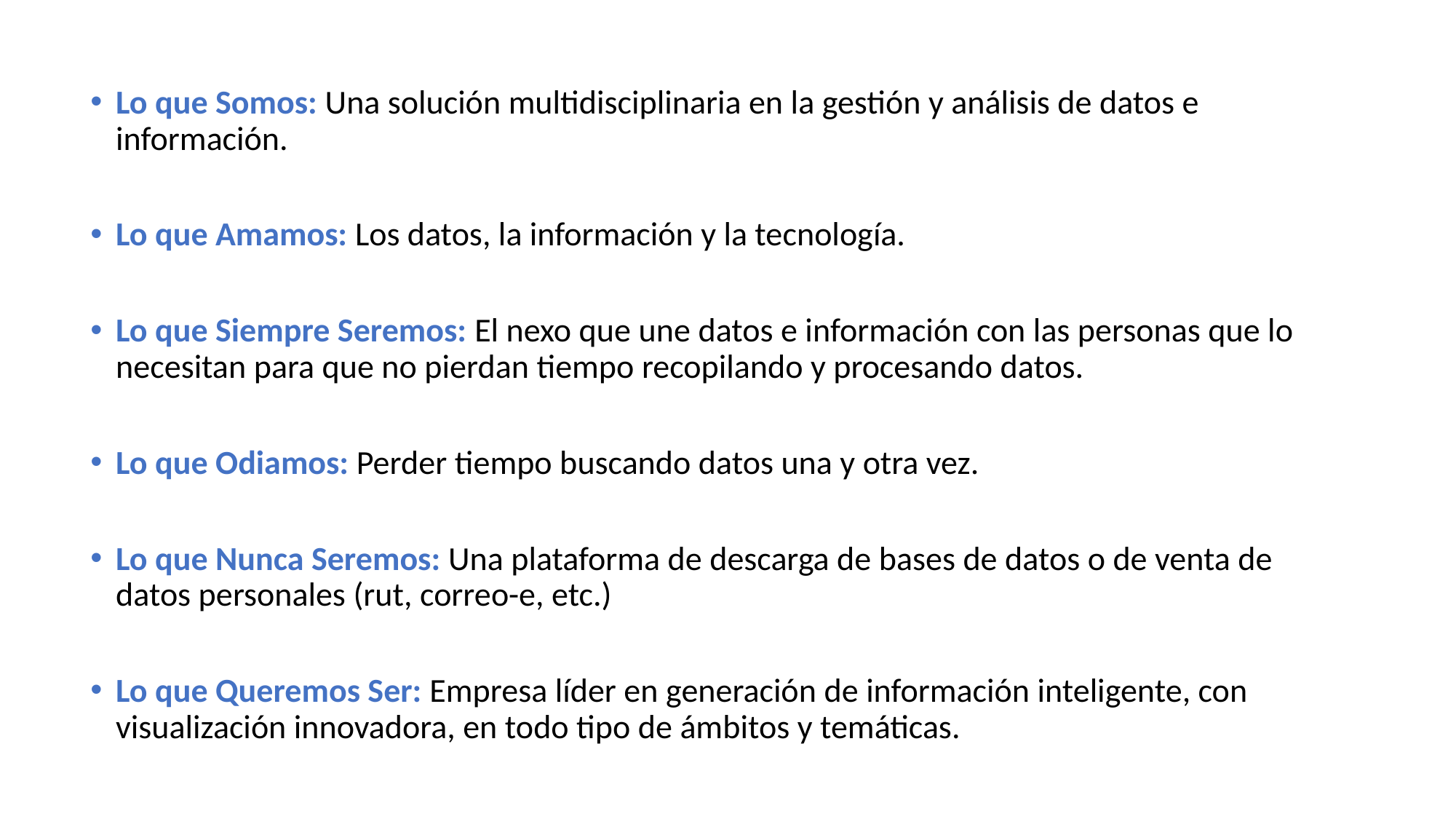

Lo que Somos: Una solución multidisciplinaria en la gestión y análisis de datos e información.

Lo que Amamos: Los datos, la información y la tecnología.

Lo que Siempre Seremos: El nexo que une datos e información con las personas que lo necesitan para que no pierdan tiempo recopilando y procesando datos.

Lo que Odiamos: Perder tiempo buscando datos una y otra vez.

Lo que Nunca Seremos: Una plataforma de descarga de bases de datos o de venta de datos personales (rut, correo-e, etc.)

Lo que Queremos Ser: Empresa líder en generación de información inteligente, con visualización innovadora, en todo tipo de ámbitos y temáticas.